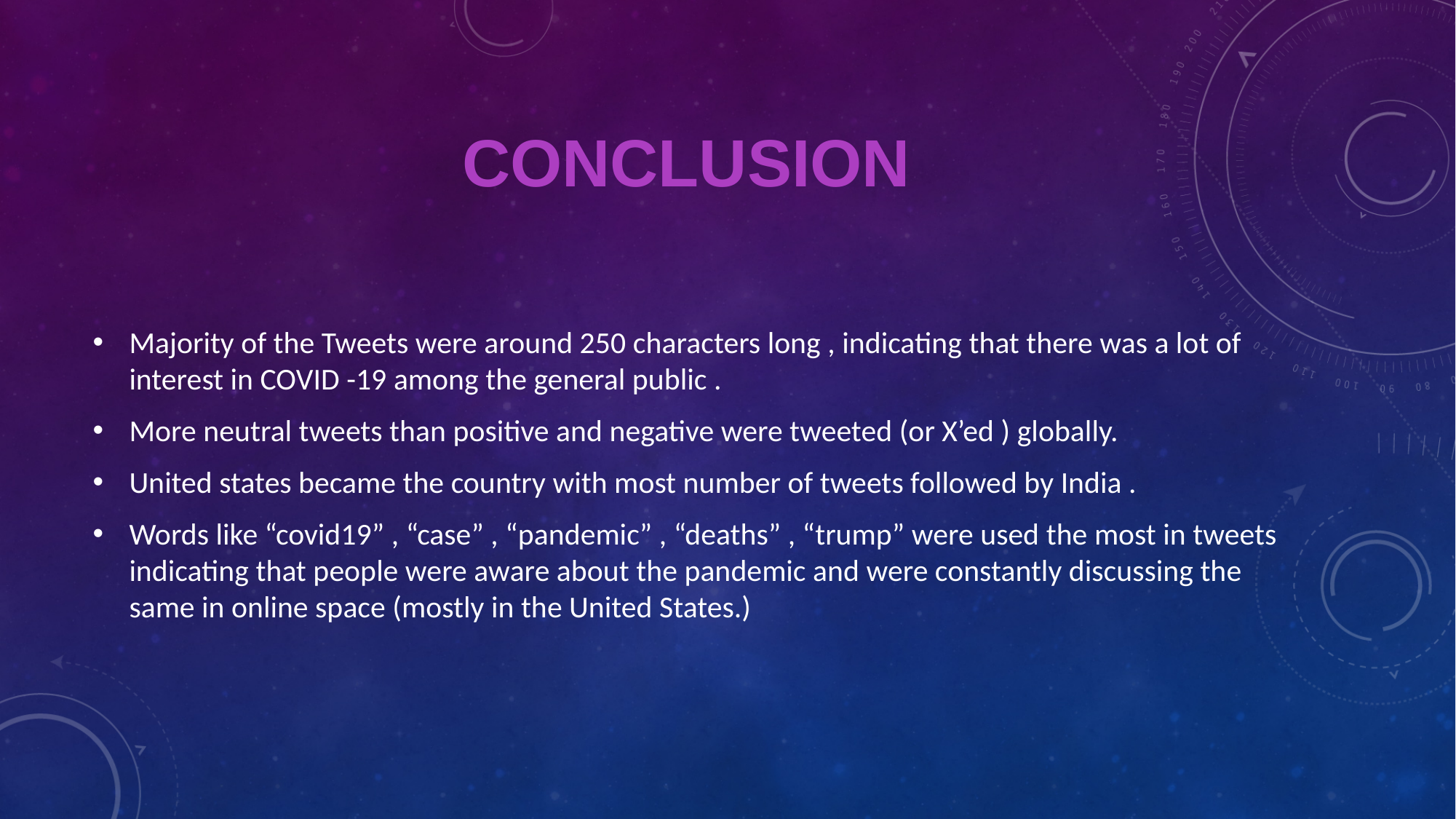

# Conclusion
Majority of the Tweets were around 250 characters long , indicating that there was a lot of interest in COVID -19 among the general public .
More neutral tweets than positive and negative were tweeted (or X’ed ) globally.
United states became the country with most number of tweets followed by India .
Words like “covid19” , “case” , “pandemic” , “deaths” , “trump” were used the most in tweets indicating that people were aware about the pandemic and were constantly discussing the same in online space (mostly in the United States.)